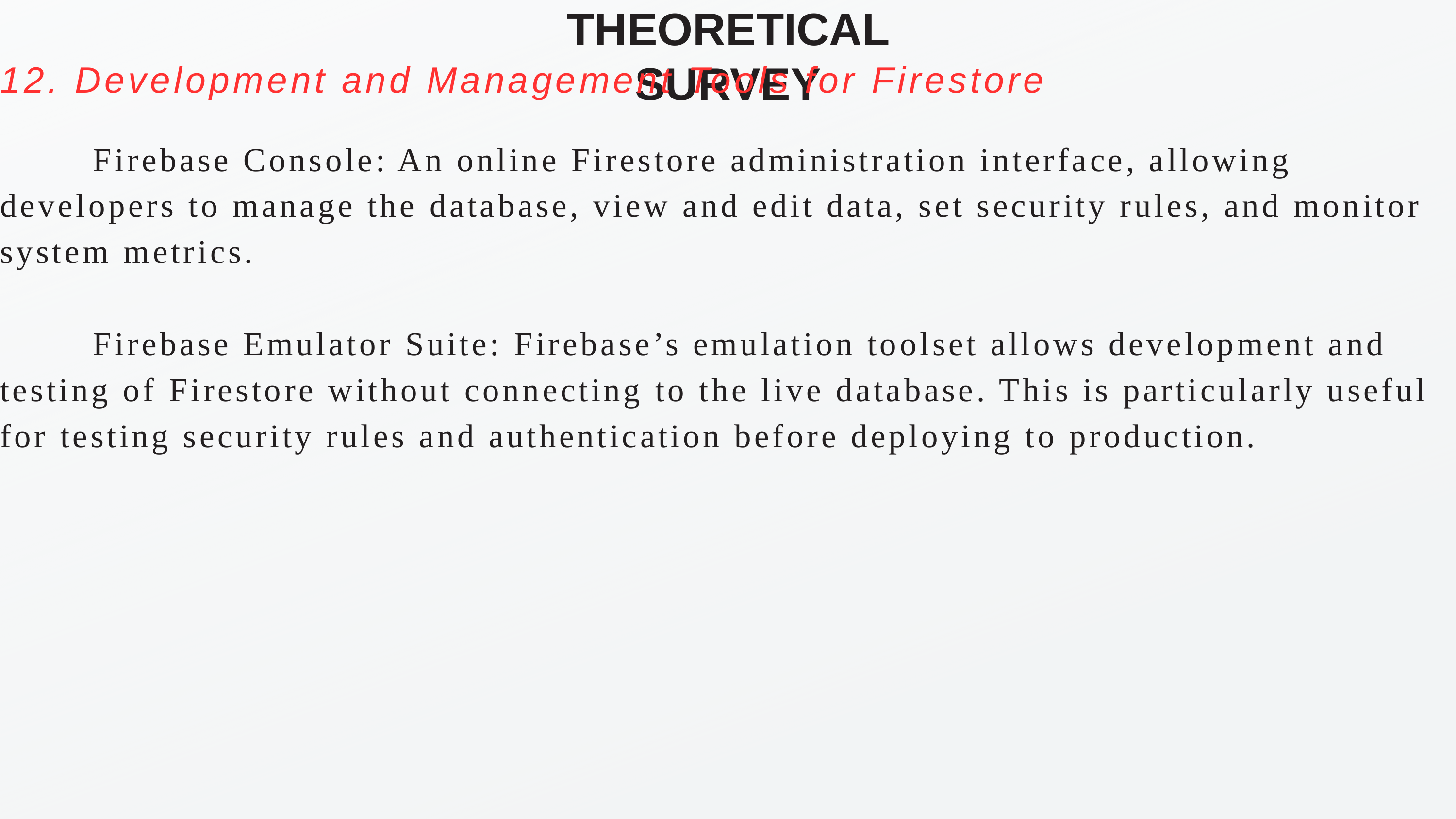

THEORETICAL SURVEY
12. Development and Management Tools for Firestore
        Firebase Console: An online Firestore administration interface, allowing developers to manage the database, view and edit data, set security rules, and monitor system metrics.

        Firebase Emulator Suite: Firebase’s emulation toolset allows development and testing of Firestore without connecting to the live database. This is particularly useful for testing security rules and authentication before deploying to production.